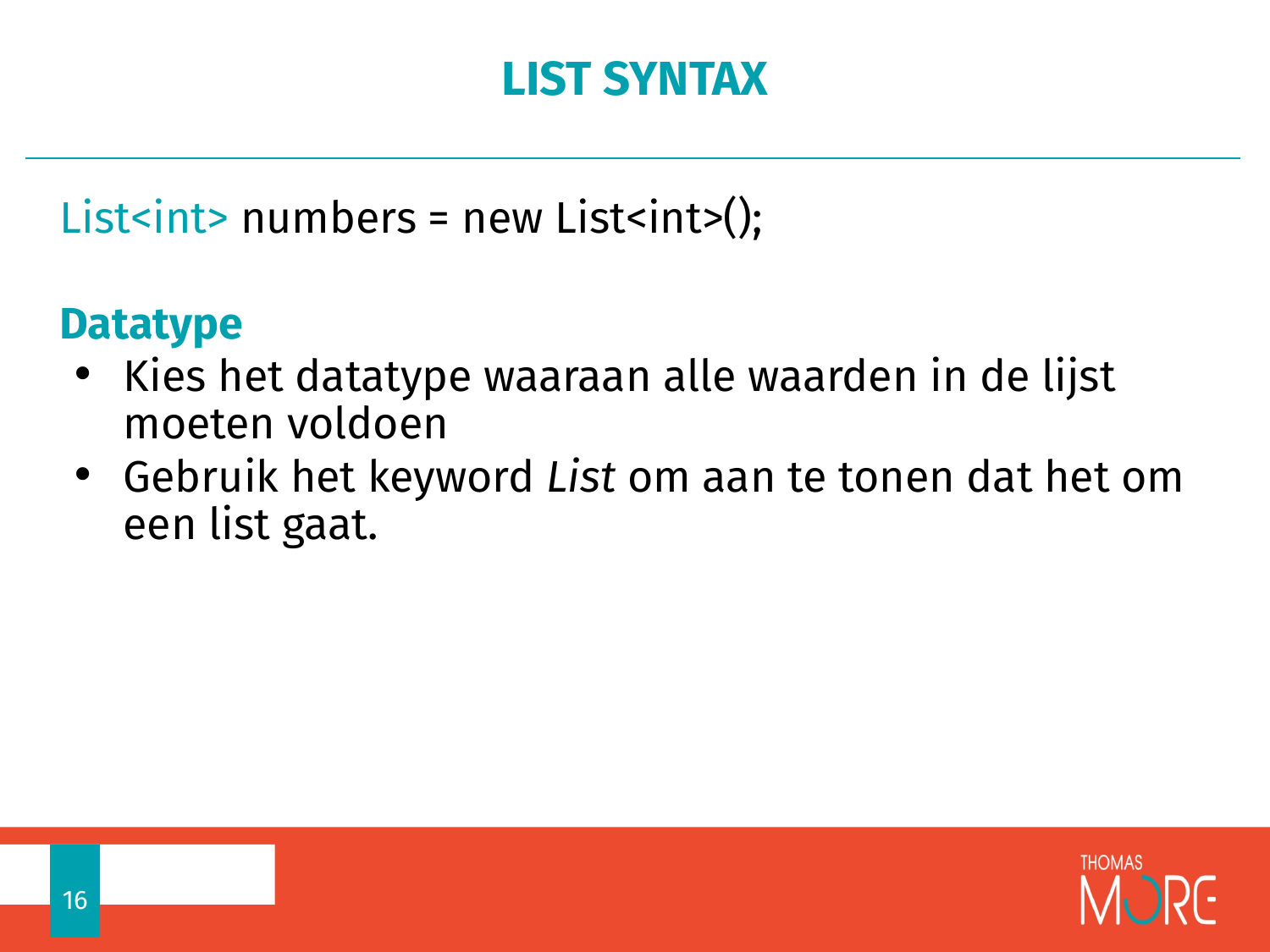

# LIST SYNTAX
List<int> numbers = new List<int>();

Datatype
Kies het datatype waaraan alle waarden in de lijst moeten voldoen
Gebruik het keyword List om aan te tonen dat het om een list gaat.

16